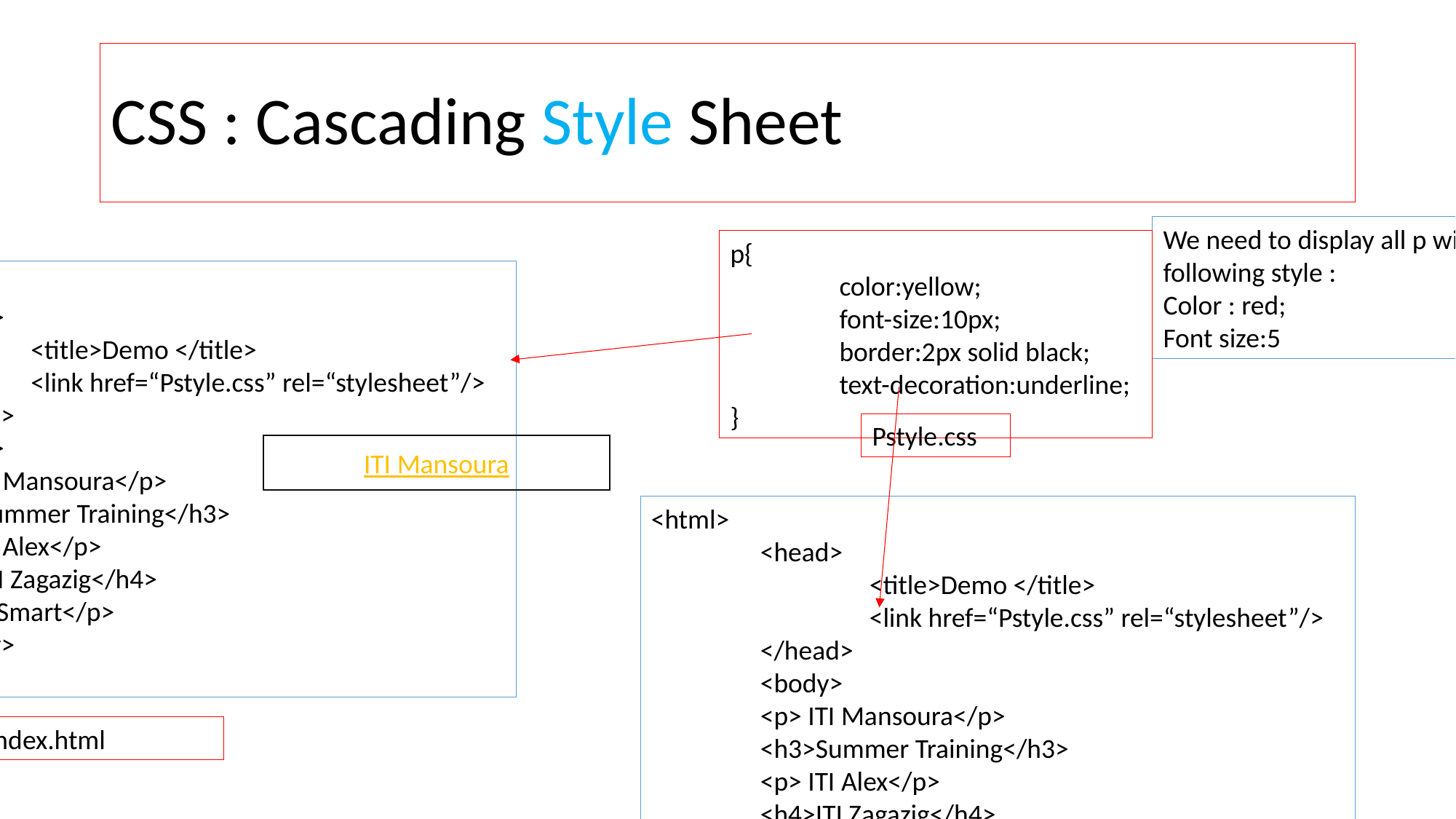

# CSS : Cascading Style Sheet
We need to display all p with following style :
Color : red;
Font size:5
p{
	color:yellow;
	font-size:10px;
	border:2px solid black;
	text-decoration:underline;
}
<html>
	<head>
		<title>Demo </title>
		<link href=“Pstyle.css” rel=“stylesheet”/>
	</head>
	<body>
	<p> ITI Mansoura</p>
	<h3>Summer Training</h3>
	<p> ITI Alex</p>
	<h4>ITI Zagazig</h4>
	<p>ITI Smart</p>
	</body>
</html>
Pstyle.css
ITI Mansoura
<html>
	<head>
		<title>Demo </title>
		<link href=“Pstyle.css” rel=“stylesheet”/>
	</head>
	<body>
	<p> ITI Mansoura</p>
	<h3>Summer Training</h3>
	<p> ITI Alex</p>
	<h4>ITI Zagazig</h4>
	<p>ITI Smart</p>
	</body>
</html>
Index.html
contact.html